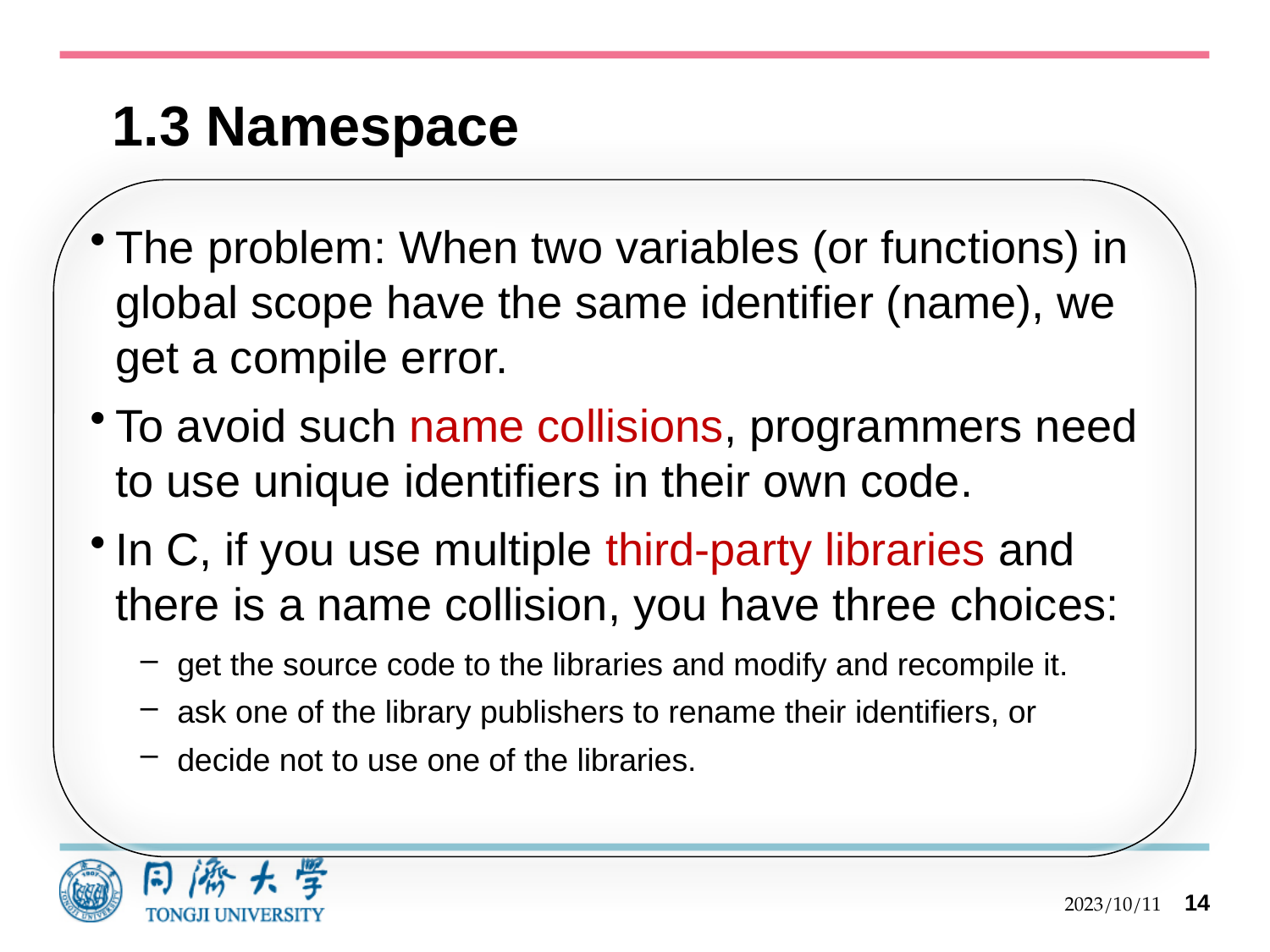

# 1.3 Namespace

The problem: When two variables (or functions) in global scope have the same identifier (name), we get a compile error.
To avoid such name collisions, programmers need to use unique identifiers in their own code.
In C, if you use multiple third-party libraries and there is a name collision, you have three choices:
get the source code to the libraries and modify and recompile it.
ask one of the library publishers to rename their identifiers, or
decide not to use one of the libraries.
2023/10/11
14